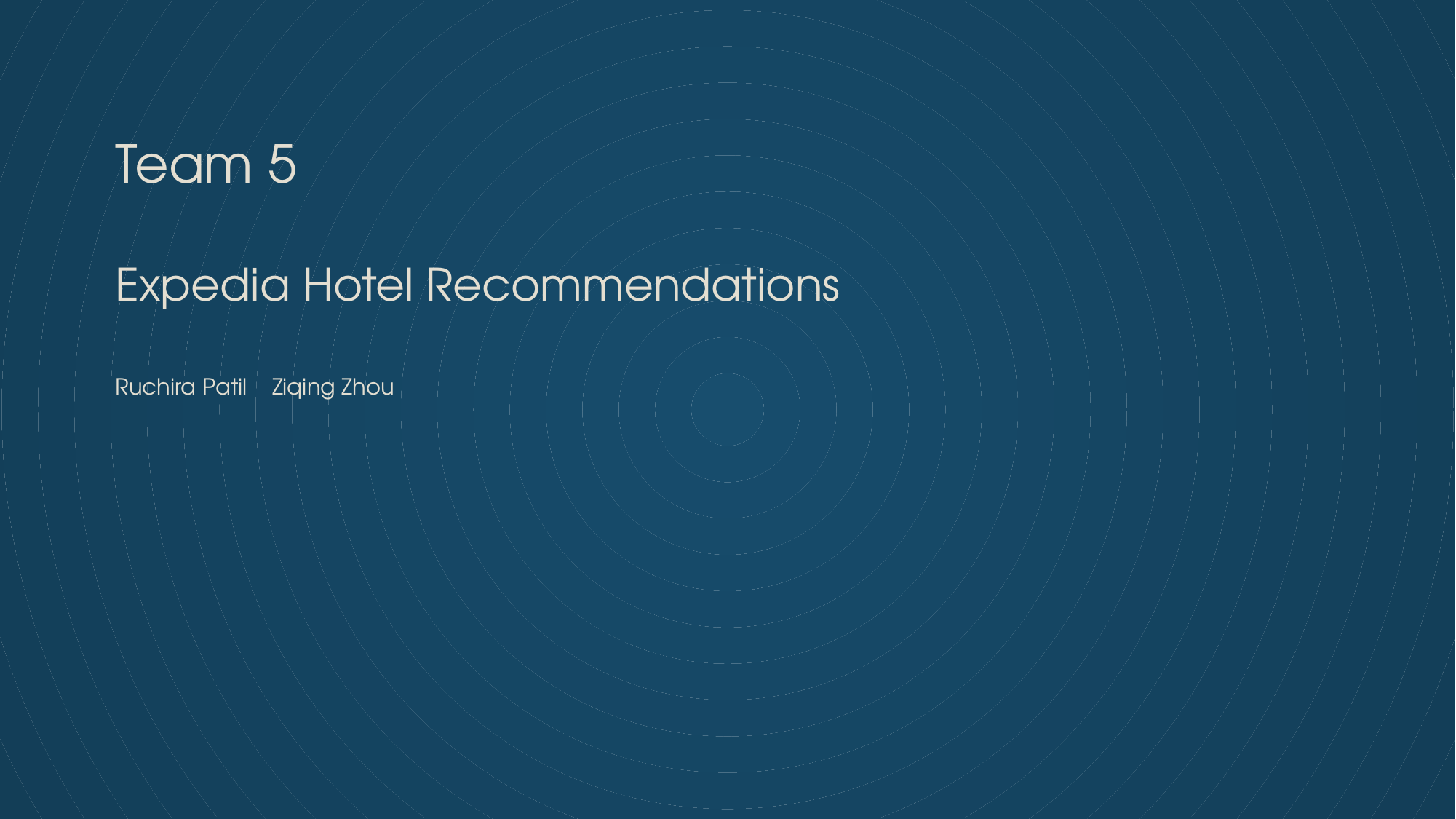

Team 5
Expedia Hotel Recommendations
Ruchira Patil    Ziqing Zhou